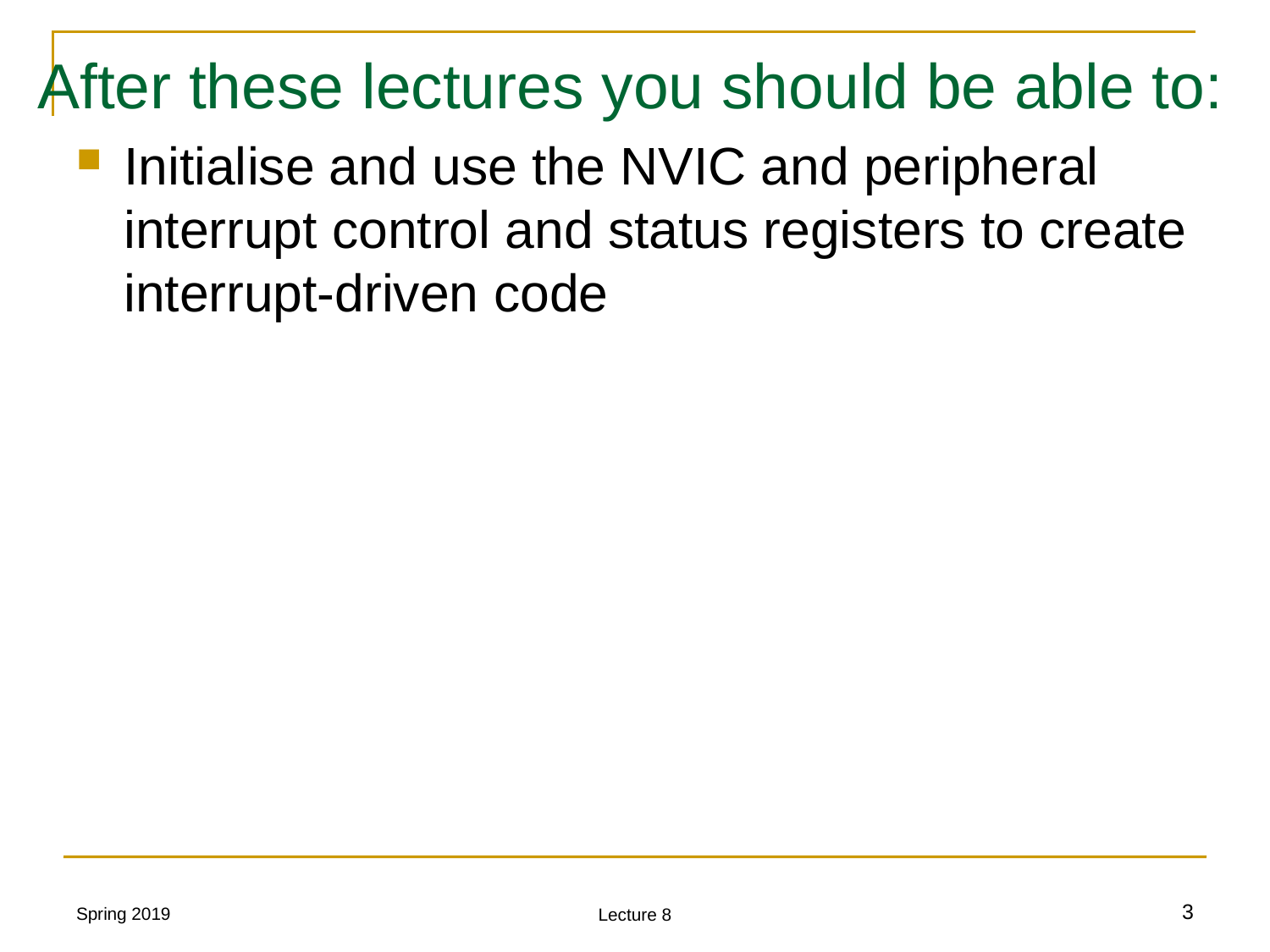

# After these lectures you should be able to:
Initialise and use the NVIC and peripheral interrupt control and status registers to create interrupt-driven code
Spring 2019
3
Lecture 8